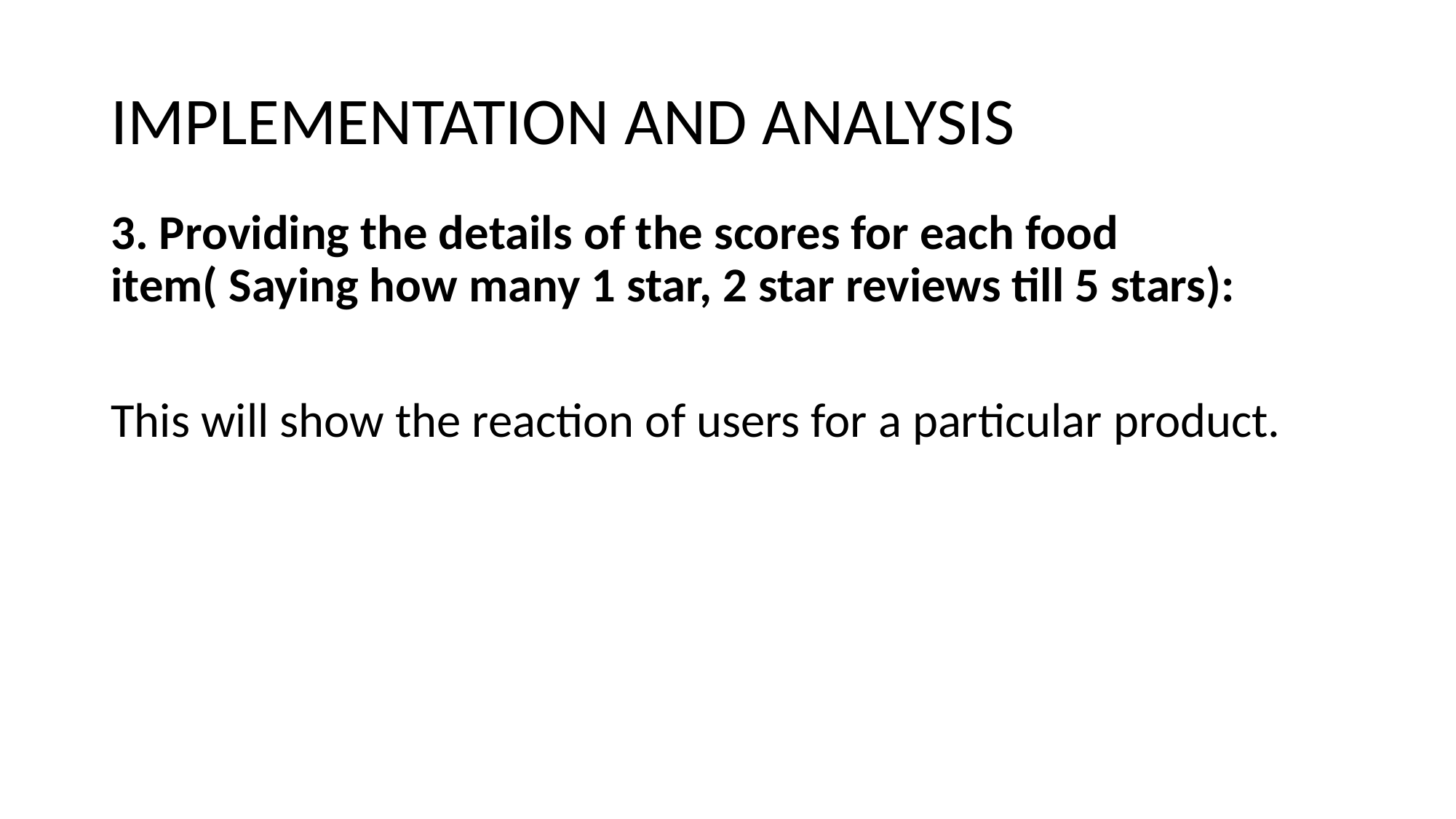

# IMPLEMENTATION AND ANALYSIS
3. Providing the details of the scores for each food item( Saying how many 1 star, 2 star reviews till 5 stars):

This will show the reaction of users for a particular product.